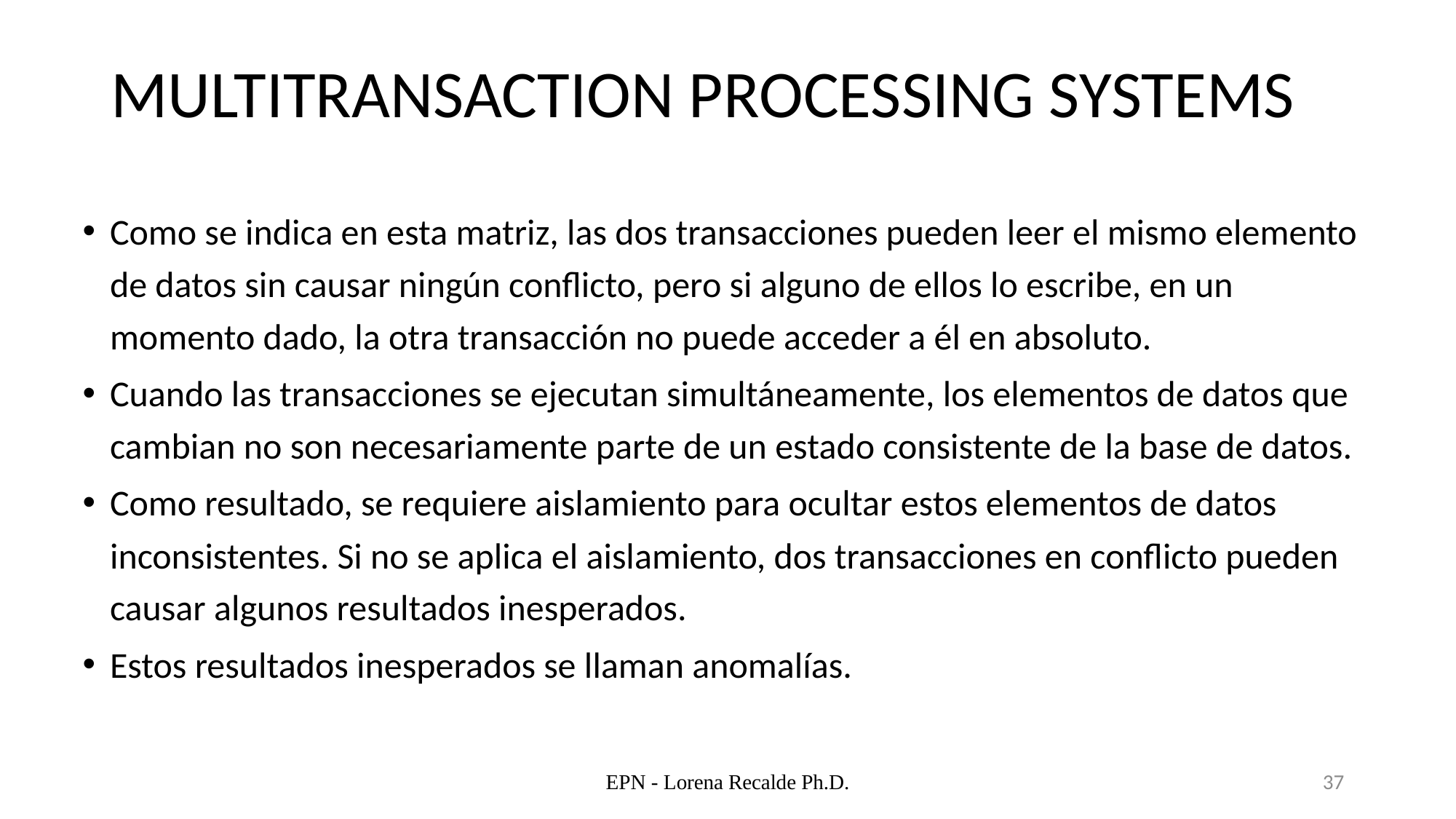

# MULTITRANSACTION PROCESSING SYSTEMS
Como se indica en esta matriz, las dos transacciones pueden leer el mismo elemento de datos sin causar ningún conflicto, pero si alguno de ellos lo escribe, en un momento dado, la otra transacción no puede acceder a él en absoluto.
Cuando las transacciones se ejecutan simultáneamente, los elementos de datos que cambian no son necesariamente parte de un estado consistente de la base de datos.
Como resultado, se requiere aislamiento para ocultar estos elementos de datos inconsistentes. Si no se aplica el aislamiento, dos transacciones en conflicto pueden causar algunos resultados inesperados.
Estos resultados inesperados se llaman anomalías.
EPN - Lorena Recalde Ph.D.
37